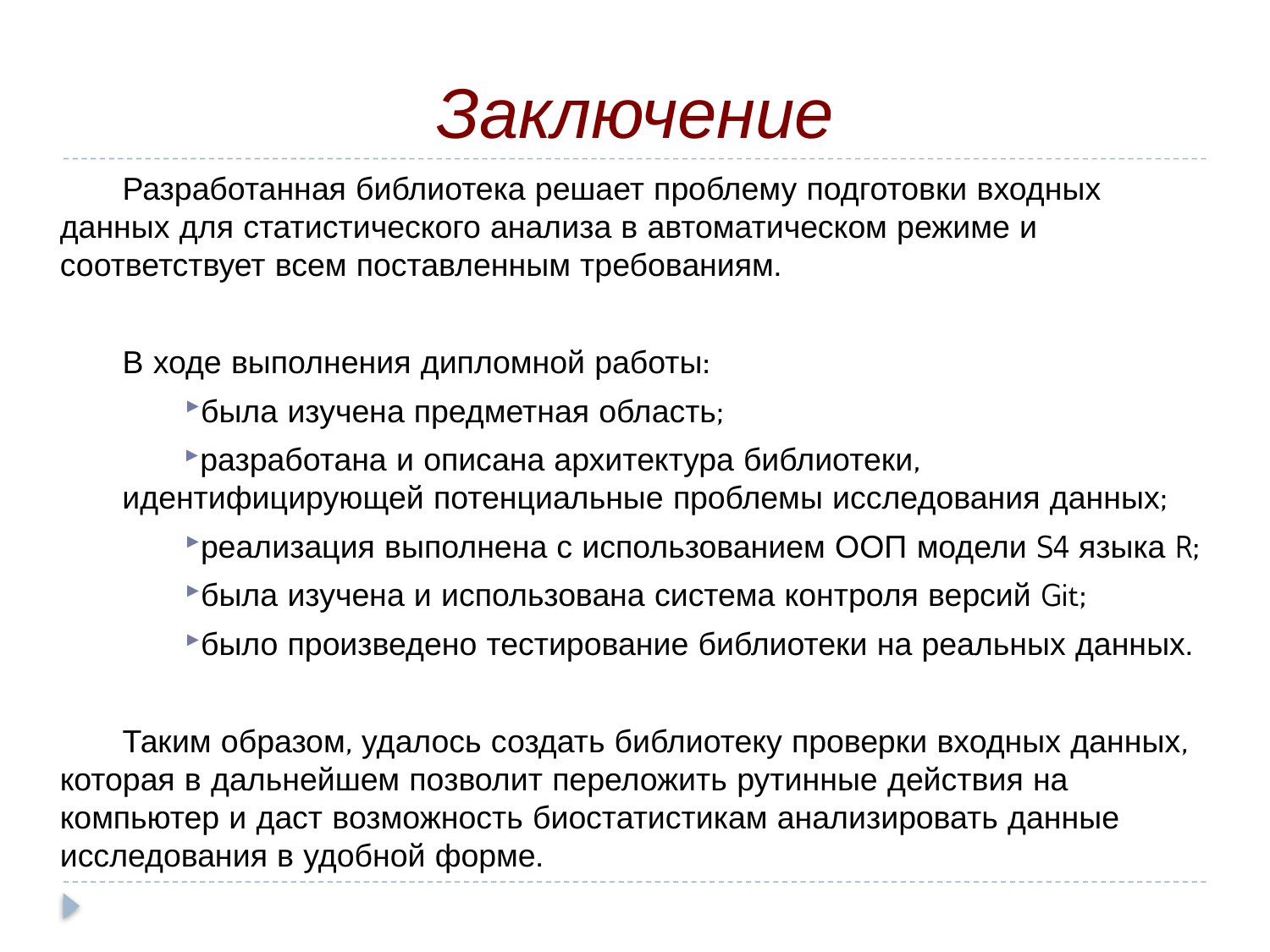

# Заключение
Разработанная библиотека решает проблему подготовки входных данных для статистического анализа в автоматическом режиме и соответствует всем поставленным требованиям.

В ходе выполнения дипломной работы:
была изучена предметная область;
разработана и описана архитектура библиотеки, идентифицирующей потенциальные проблемы исследования данных;
реализация выполнена с использованием ООП модели S4 языка R;
была изучена и использована система контроля версий Git;
было произведено тестирование библиотеки на реальных данных.

Таким образом, удалось создать библиотеку проверки входных данных, которая в дальнейшем позволит переложить рутинные действия на компьютер и даст возможность биостатистикам анализировать данные исследования в удобной форме.